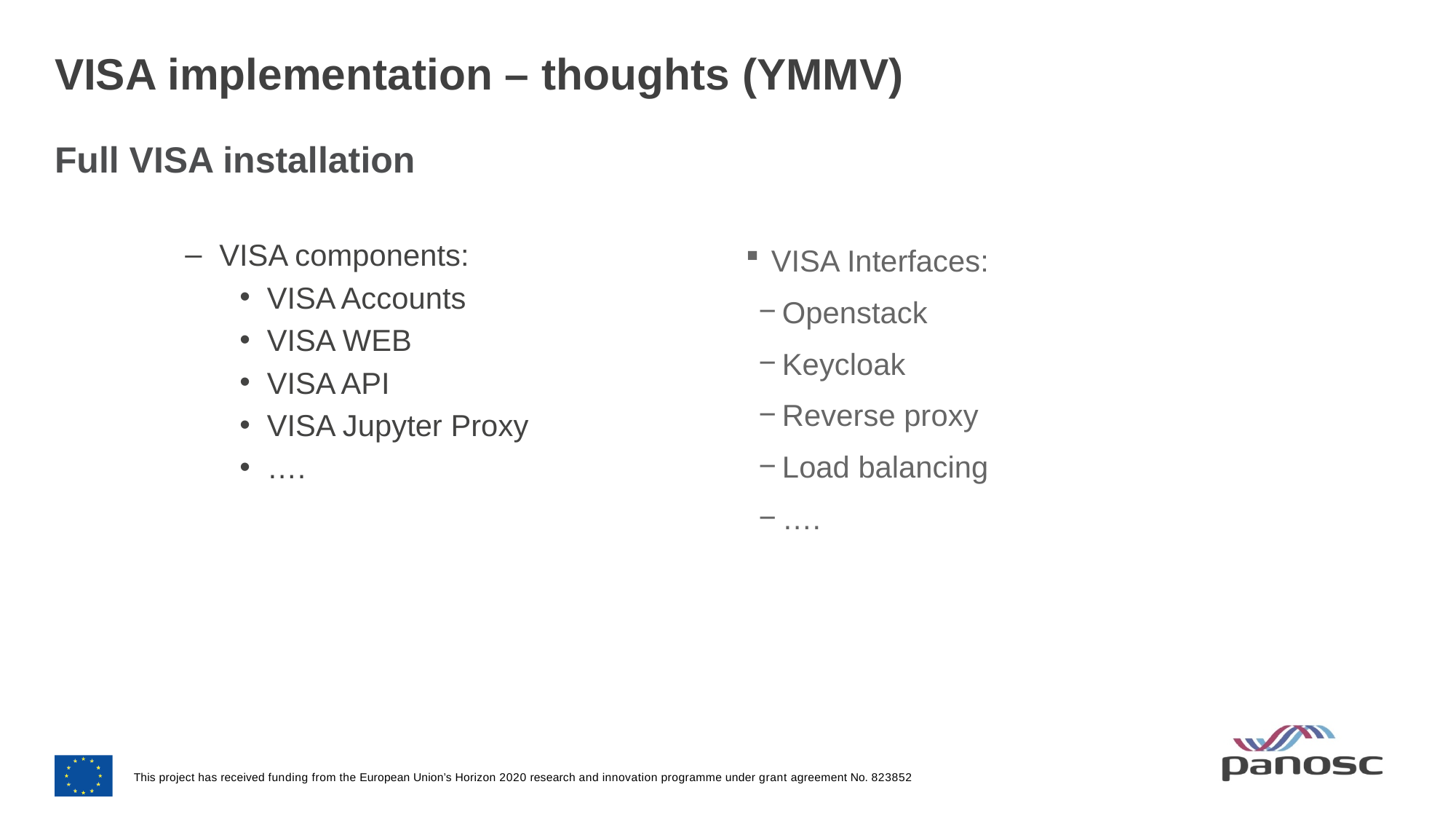

# VISA implementation – thoughts (YMMV)
Full VISA installation

VISA components:
VISA Accounts
VISA WEB
VISA API
VISA Jupyter Proxy
….

VISA Interfaces:
Openstack
Keycloak
Reverse proxy
Load balancing
….